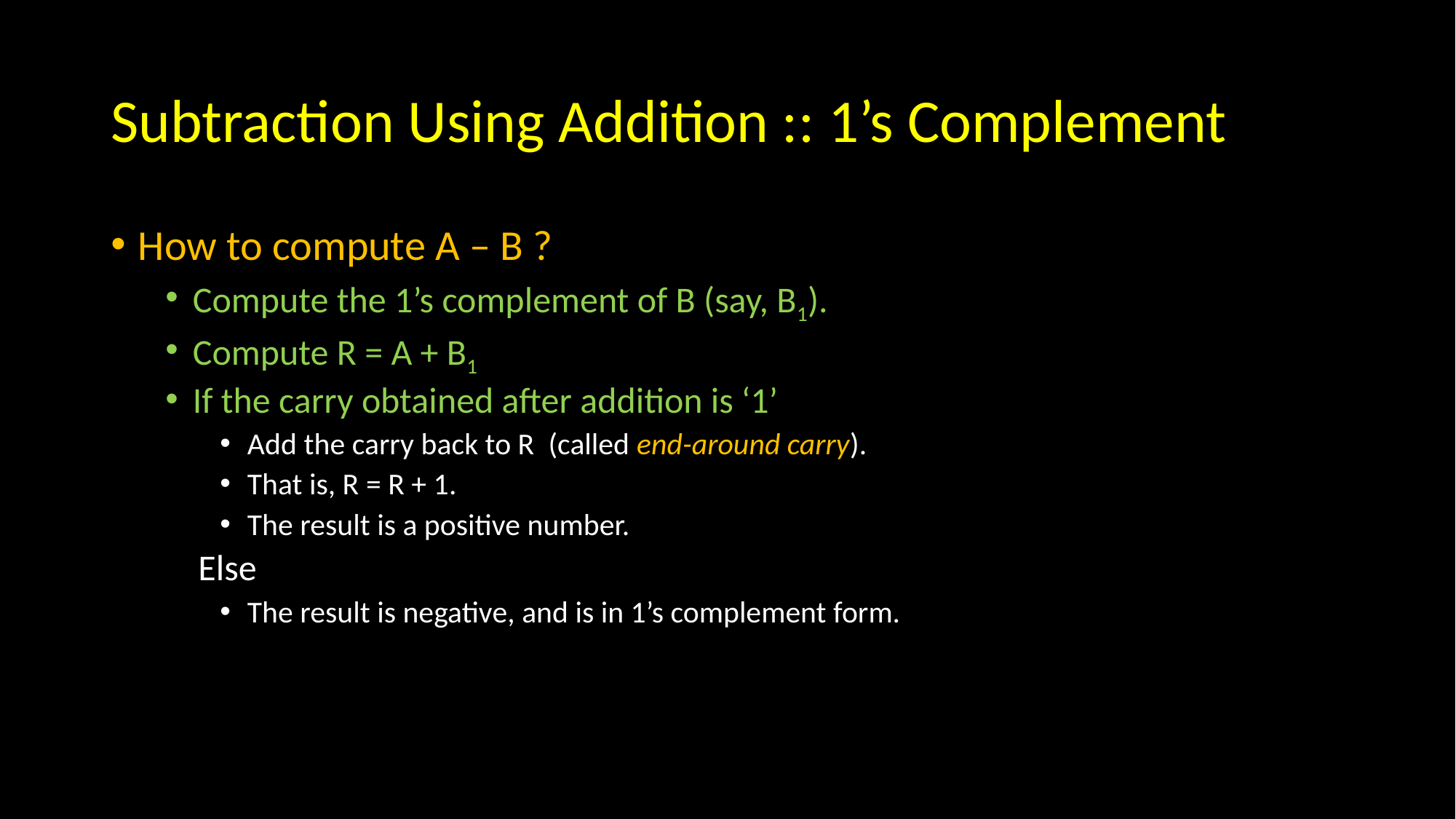

# Subtraction Using Addition :: 1’s Complement
How to compute A – B ?
Compute the 1’s complement of B (say, B1).
Compute R = A + B1
If the carry obtained after addition is ‘1’
Add the carry back to R  (called end-around carry).
That is, R = R + 1.
The result is a positive number.
    Else
The result is negative, and is in 1’s complement form.